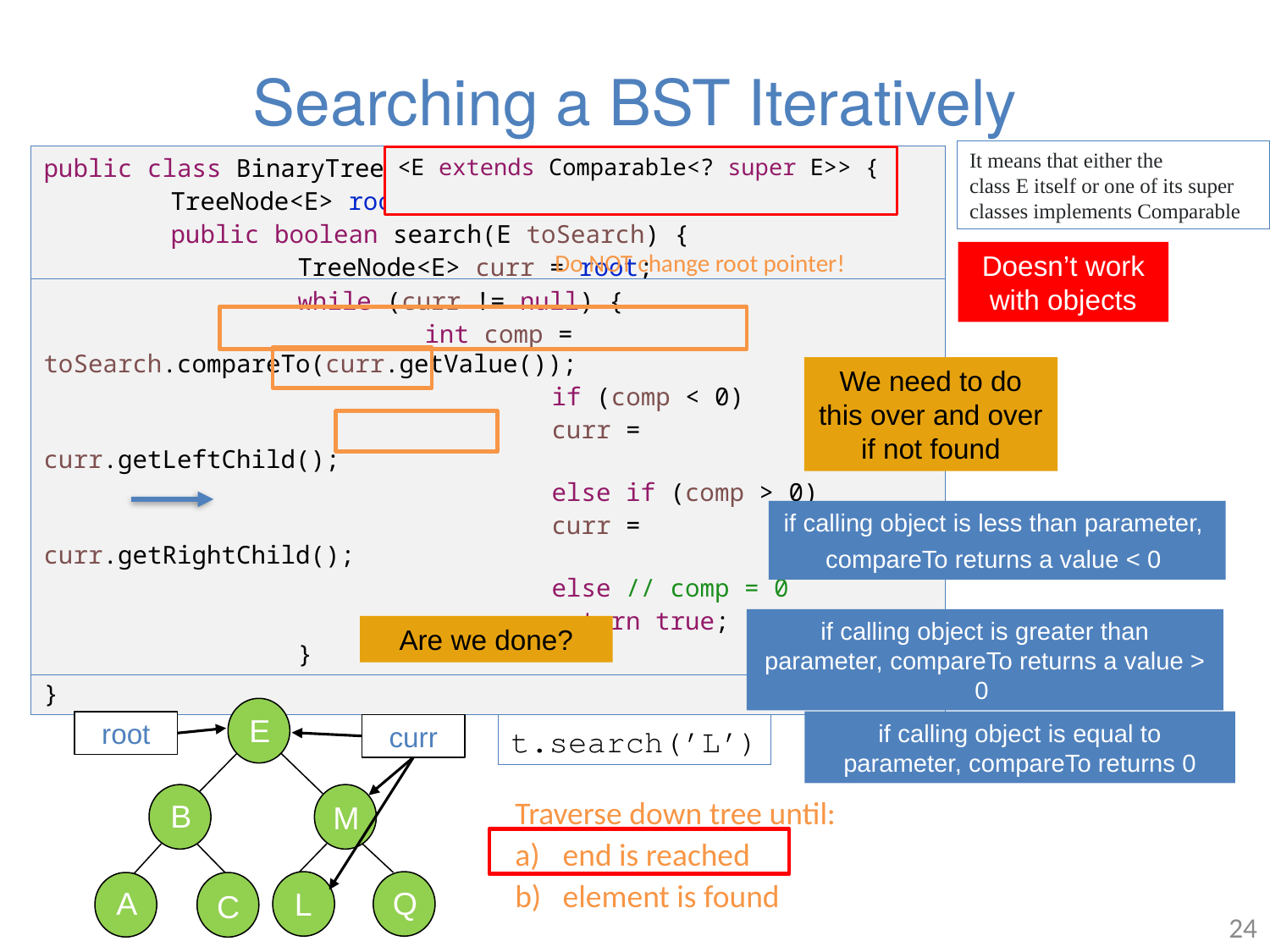

# Searching a BST Iteratively
It means that either the class E itself or one of its super classes implements Comparable
public class BinaryTree<E> {
	TreeNode<E> root;
	public boolean search(E toSearch) {
		TreeNode<E> curr = root;

		while (curr != null) {
 			if (toSearch < curr.getValue())
  				curr = curr.getLeftChild();
      		else if (toSearch > curr.getValue())
      			curr = curr.getRightChild();
      		else
      			return true;
		}
	return false;
}
}
<E extends Comparable<? super E>> {
Do NOT change root pointer!
Doesn’t work with objects
 		while (curr != null) {
			int comp = toSearch.compareTo(curr.getValue());
 				if (comp < 0)
  				curr = curr.getLeftChild();
      				else if (comp > 0)
      				curr = curr.getRightChild();
      				else // comp = 0
      				return true;
		}

We need to do this over and over if not found

if calling object is less than parameter,
compareTo returns a value < 0
if calling object is greater than parameter, compareTo returns a value > 0
Are we done?

E

B
M

Q
A
L
C
if calling object is equal to parameter, compareTo returns 0
root
t.search(’L’)
curr
Traverse down tree until:
end is reached
element is found

24